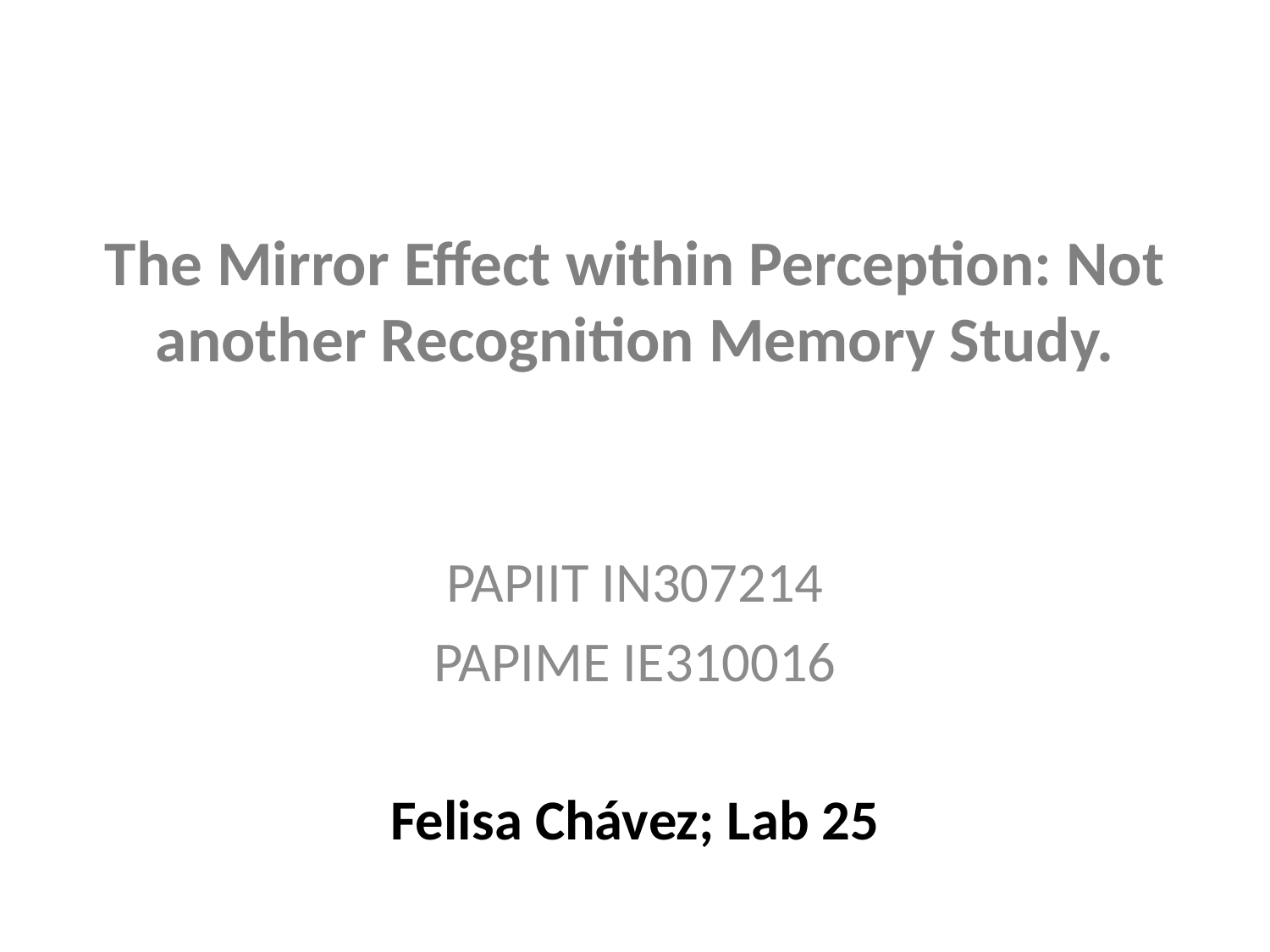

# The Mirror Effect within Perception: Not another Recognition Memory Study.
PAPIIT IN307214
PAPIME IE310016

Felisa Chávez; Lab 25